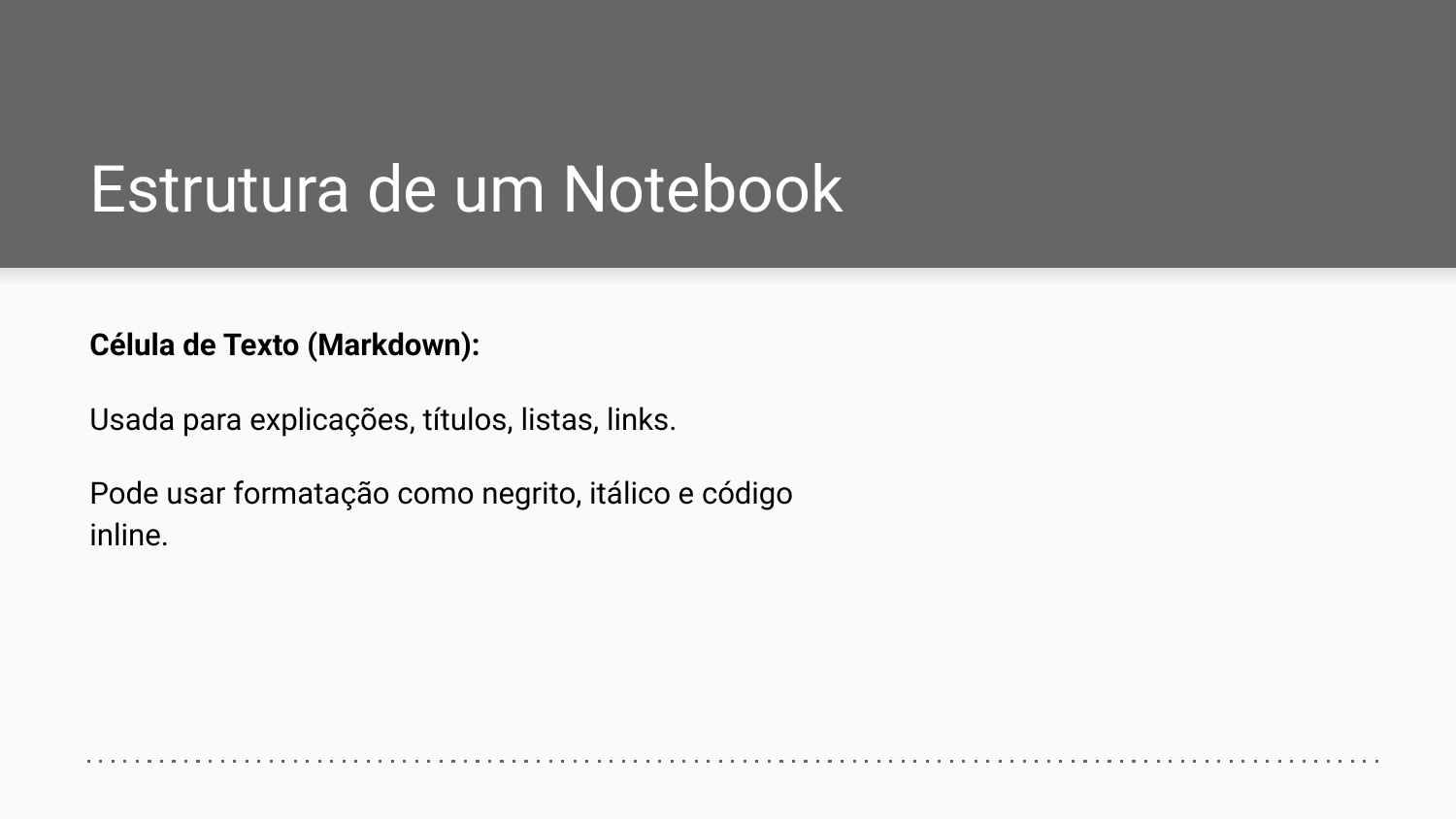

# Estrutura de um Notebook
Célula de Texto (Markdown):
Usada para explicações, títulos, listas, links.
Pode usar formatação como negrito, itálico e código inline.